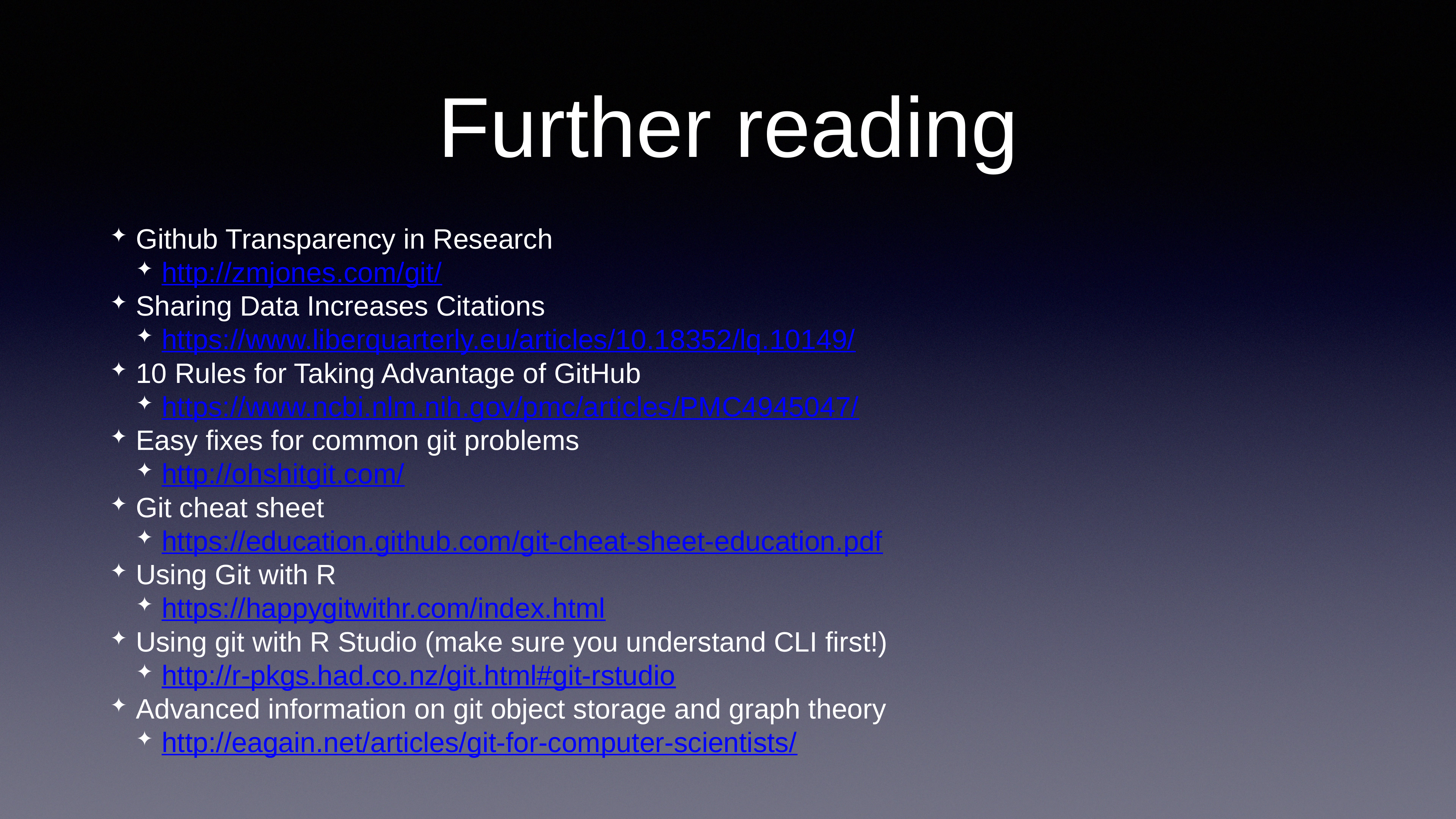

Further reading
Github Transparency in Research
http://zmjones.com/git/
Sharing Data Increases Citations
https://www.liberquarterly.eu/articles/10.18352/lq.10149/
10 Rules for Taking Advantage of GitHub
https://www.ncbi.nlm.nih.gov/pmc/articles/PMC4945047/
Easy fixes for common git problems
http://ohshitgit.com/
Git cheat sheet
https://education.github.com/git-cheat-sheet-education.pdf
Using Git with R
https://happygitwithr.com/index.html
Using git with R Studio (make sure you understand CLI first!)
http://r-pkgs.had.co.nz/git.html#git-rstudio
Advanced information on git object storage and graph theory
http://eagain.net/articles/git-for-computer-scientists/
40